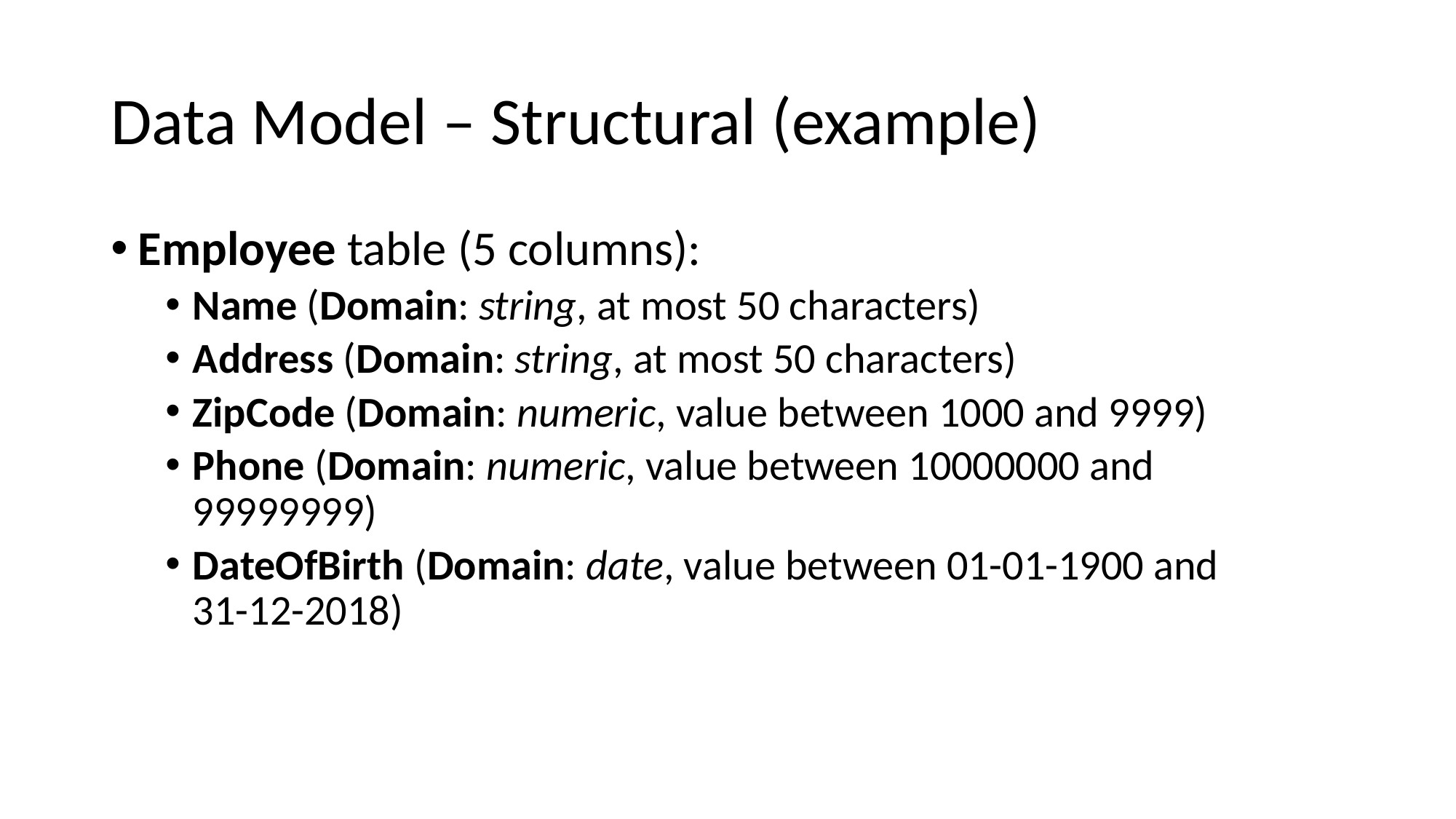

# Data Model – Structural (example)
Employee table (5 columns):
Name (Domain: string, at most 50 characters)
Address (Domain: string, at most 50 characters)
ZipCode (Domain: numeric, value between 1000 and 9999)
Phone (Domain: numeric, value between 10000000 and 99999999)
DateOfBirth (Domain: date, value between 01-01-1900 and 31-12-2018)